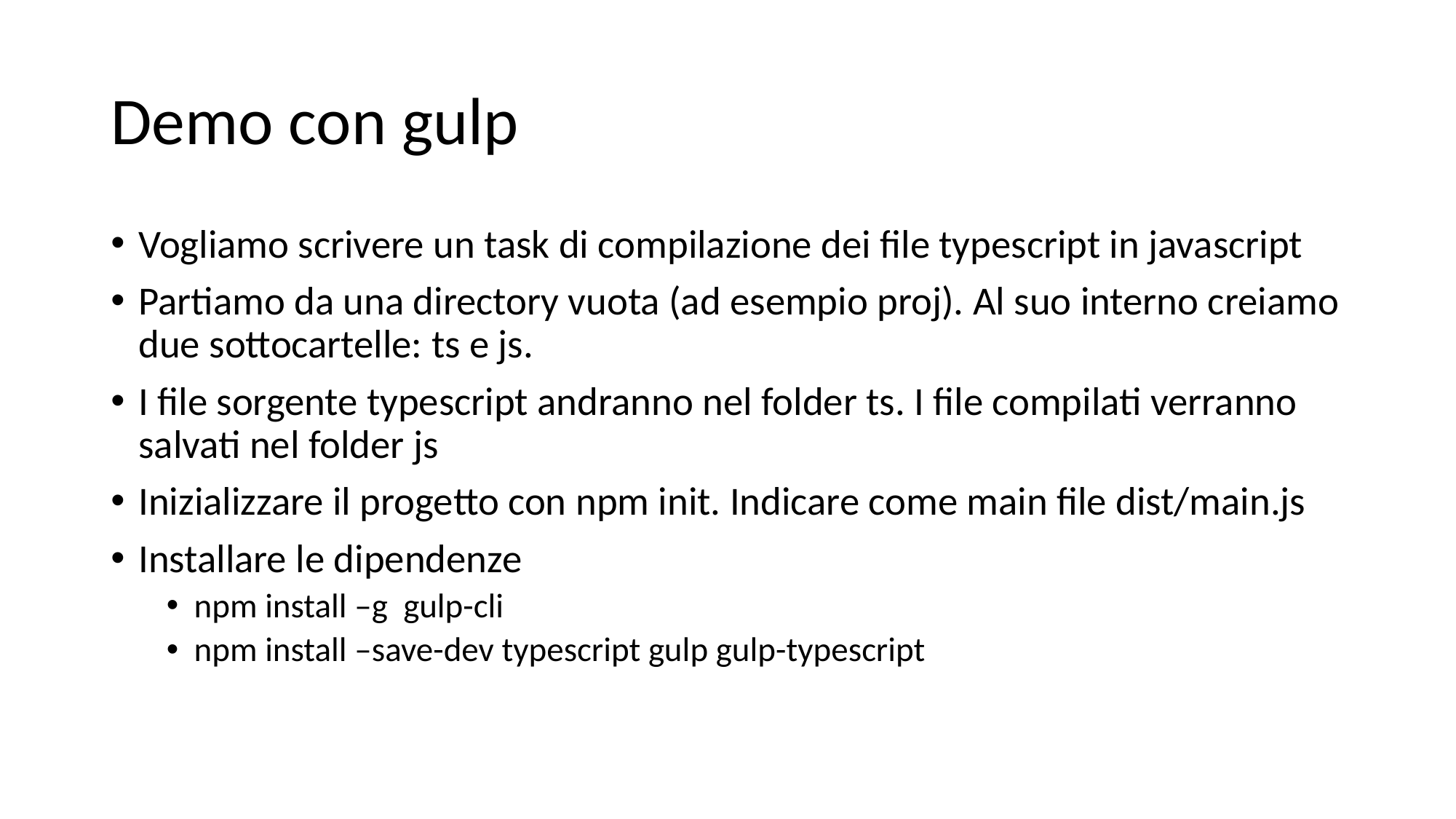

# Demo con gulp
Vogliamo scrivere un task di compilazione dei file typescript in javascript
Partiamo da una directory vuota (ad esempio proj). Al suo interno creiamo due sottocartelle: ts e js.
I file sorgente typescript andranno nel folder ts. I file compilati verranno salvati nel folder js
Inizializzare il progetto con npm init. Indicare come main file dist/main.js
Installare le dipendenze
npm install –g  gulp-cli
npm install –save-dev typescript gulp gulp-typescript